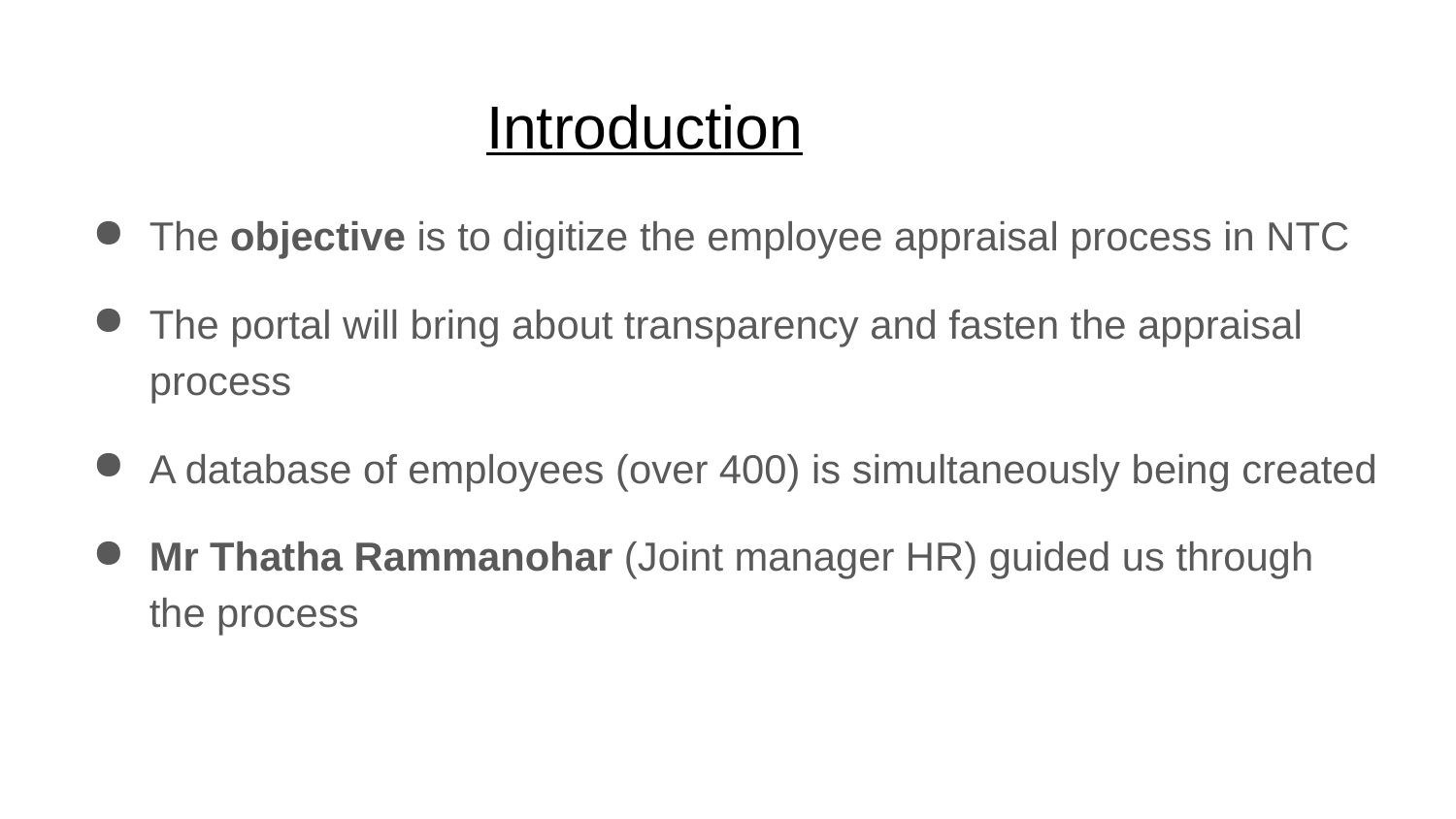

# Introduction
The objective is to digitize the employee appraisal process in NTC
The portal will bring about transparency and fasten the appraisal process
A database of employees (over 400) is simultaneously being created
Mr Thatha Rammanohar (Joint manager HR) guided us through the process